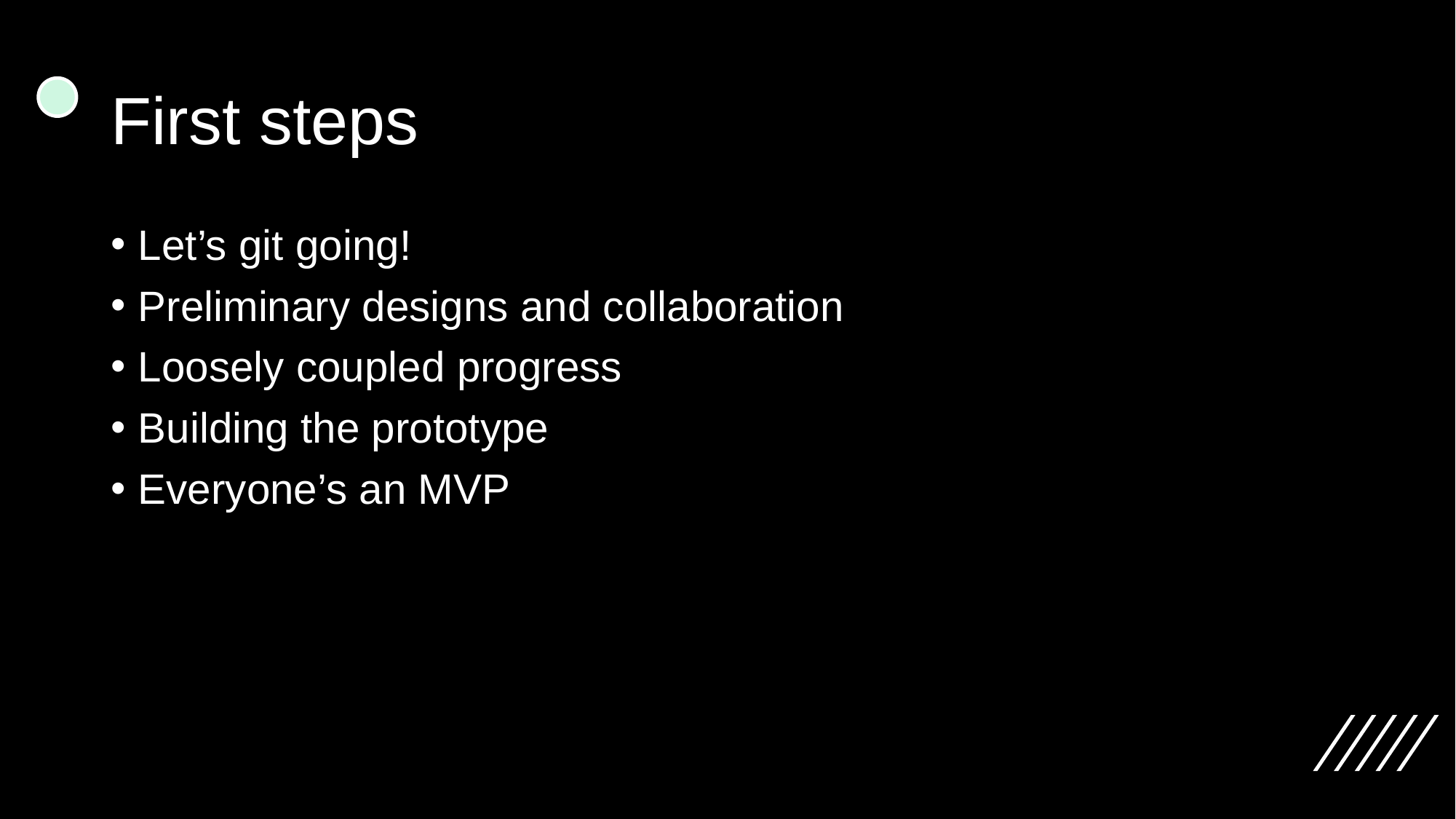

# First steps
Let’s git going!
Preliminary designs and collaboration
Loosely coupled progress
Building the prototype
Everyone’s an MVP